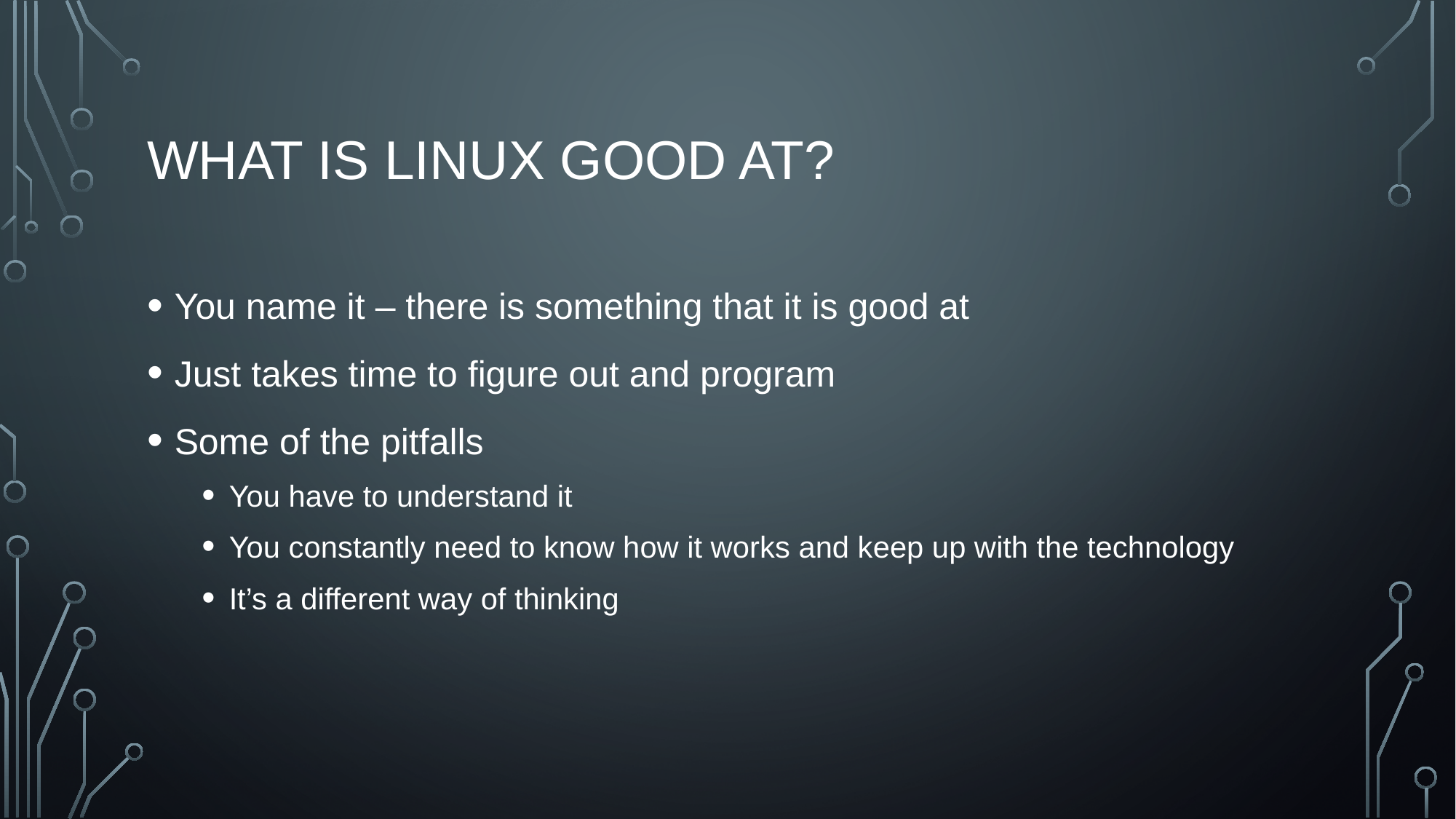

# What is Linux good at?
You name it – there is something that it is good at
Just takes time to figure out and program
Some of the pitfalls
You have to understand it
You constantly need to know how it works and keep up with the technology
It’s a different way of thinking